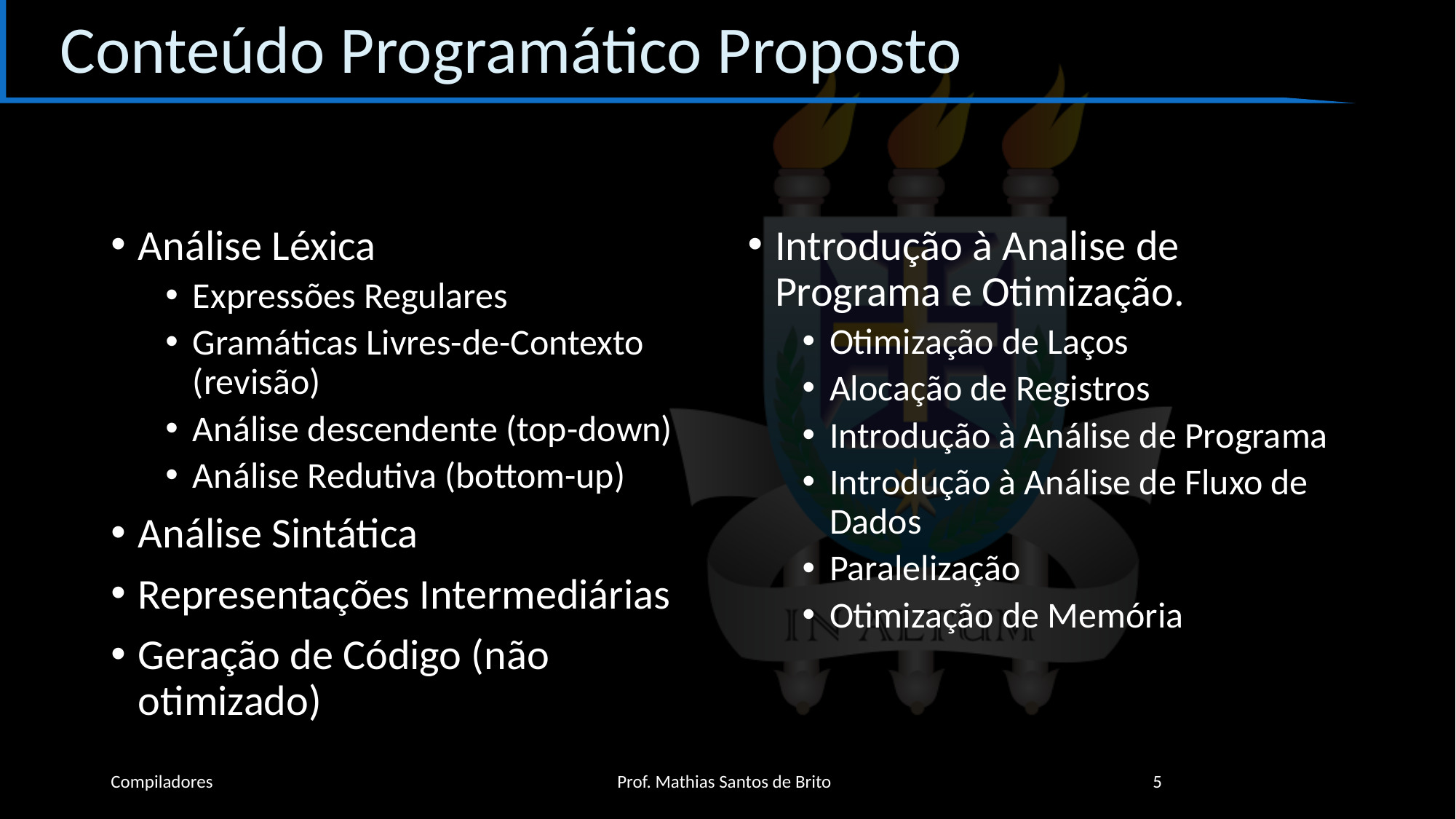

# Conteúdo Programático Proposto
Análise Léxica
Expressões Regulares
Gramáticas Livres-de-Contexto (revisão)
Análise descendente (top-down)
Análise Redutiva (bottom-up)
Análise Sintática
Representações Intermediárias
Geração de Código (não otimizado)

Introdução à Analise de Programa e Otimização.
Otimização de Laços
Alocação de Registros
Introdução à Análise de Programa
Introdução à Análise de Fluxo de Dados
Paralelização
Otimização de Memória

Compiladores
Prof. Mathias Santos de Brito
5